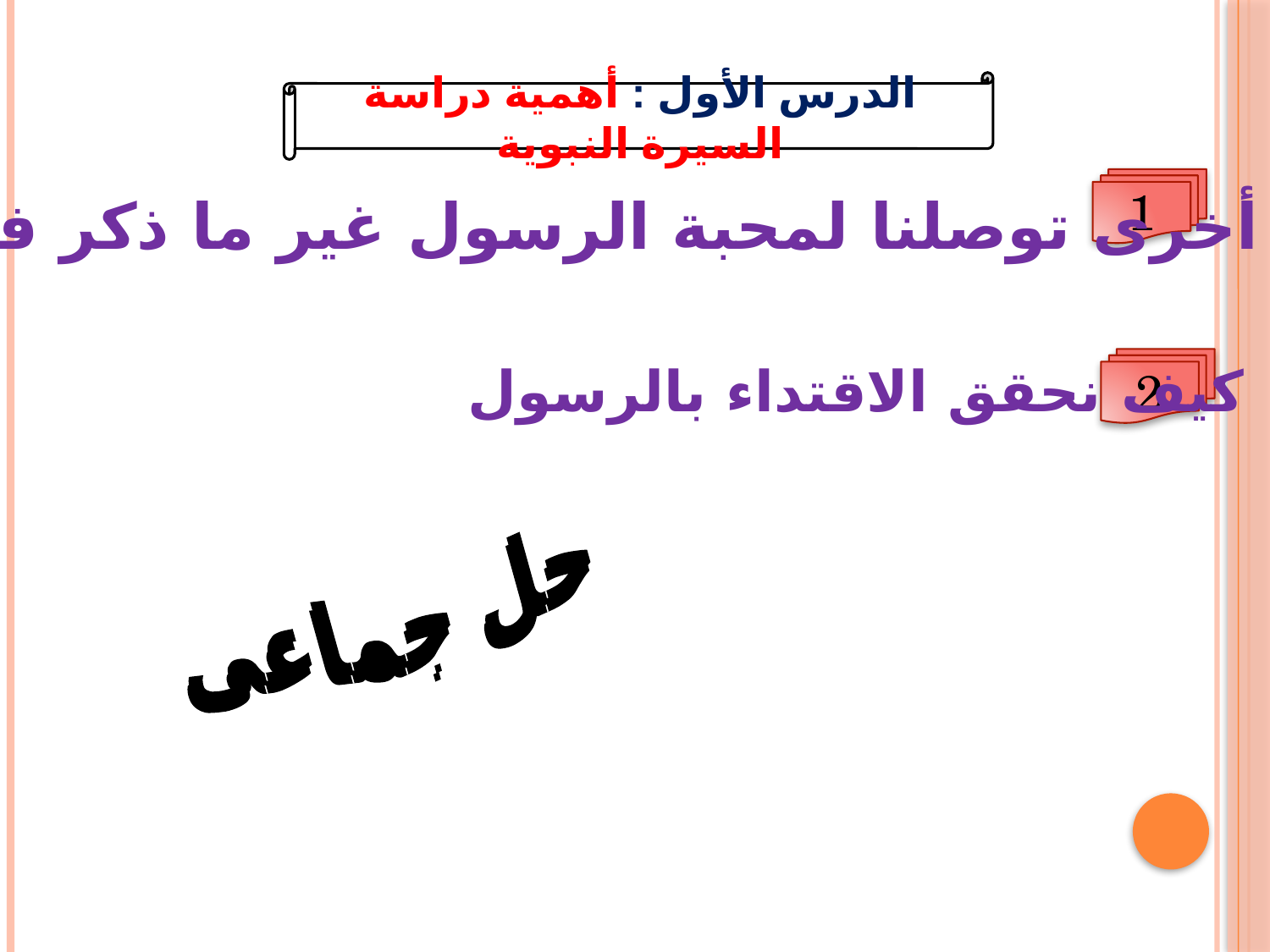

الدرس الأول : أهمية دراسة السيرة النبوية
1
هات أسباب أخرى توصلنا لمحبة الرسول غير ما ذكر فى الدرس
كيف نحقق الاقتداء بالرسول
2
حل جماعى
حل جماعى